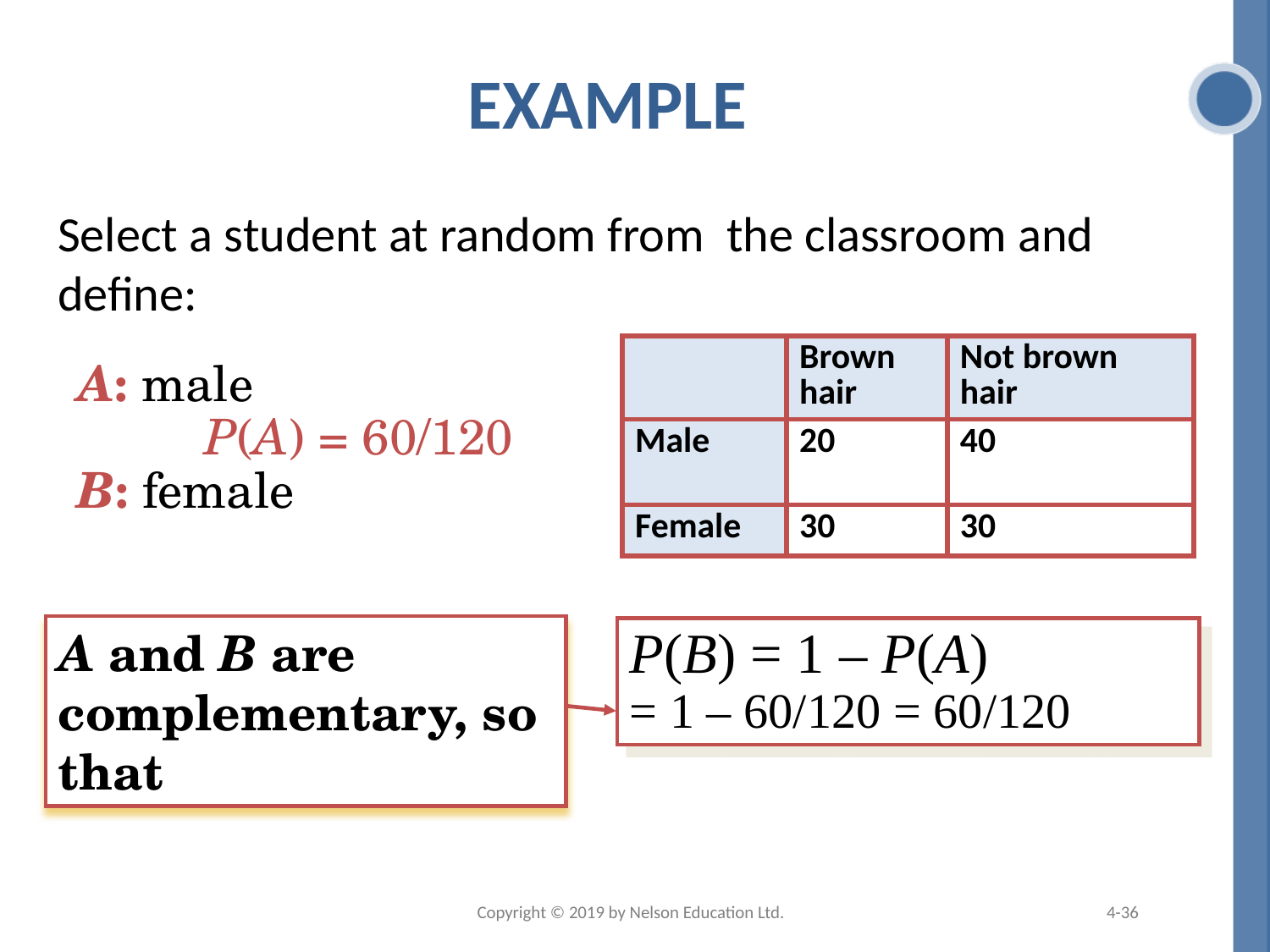

# Example
Select a student at random from  the classroom and define:
|  | Brown hair | Not brown hair |
| --- | --- | --- |
| Male | 20 | 40 |
| Female | 30 | 30 |
A: male
	P(A) = 60/120
B: female
A and B are complementary, so that

P(B) = 1 – P(A)
= 1 – 60/120 = 60/120
Copyright © 2019 by Nelson Education Ltd.
4-36